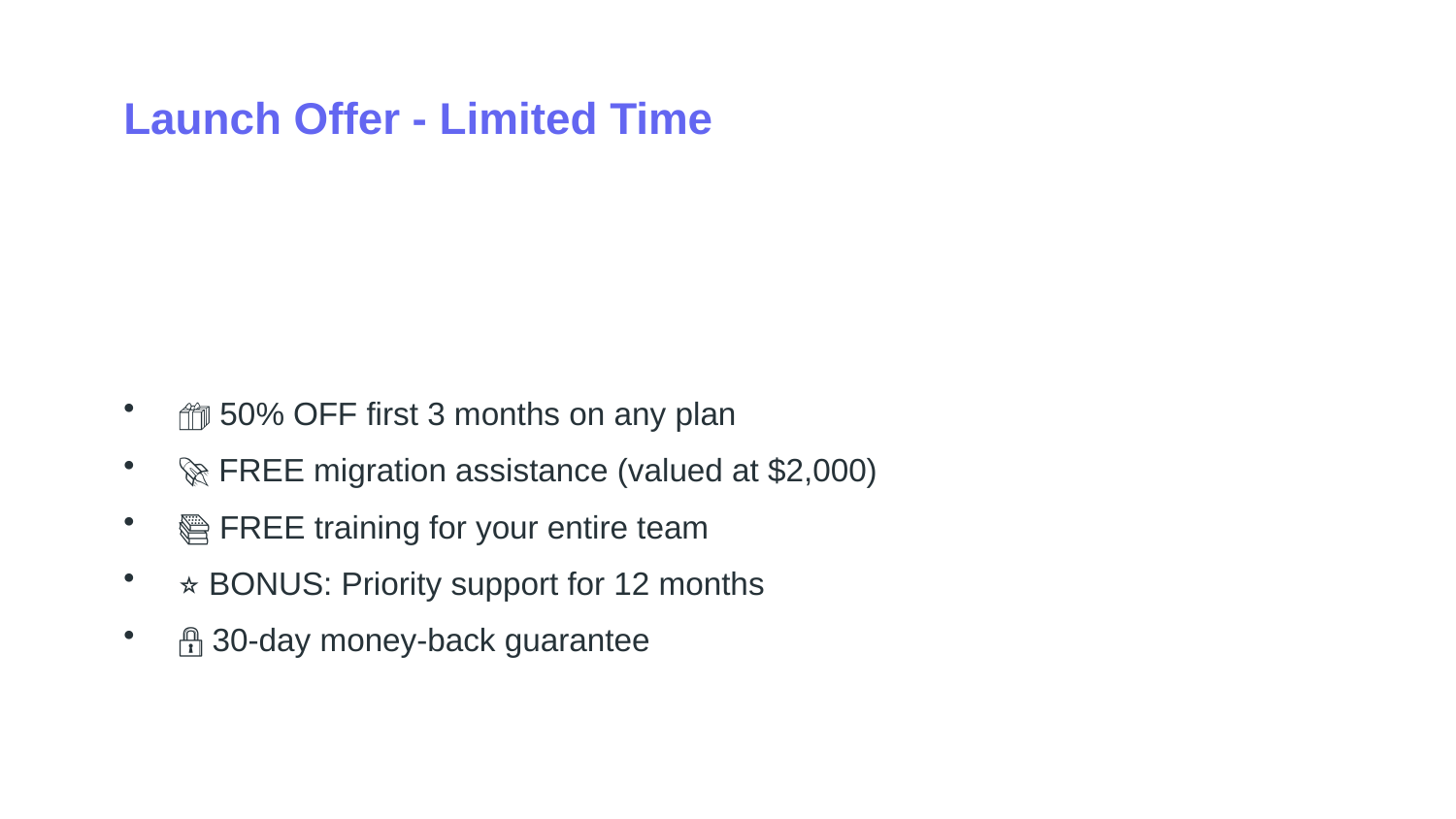

Launch Offer - Limited Time
🎁 50% OFF first 3 months on any plan
🚀 FREE migration assistance (valued at $2,000)
📚 FREE training for your entire team
⭐ BONUS: Priority support for 12 months
🔒 30-day money-back guarantee